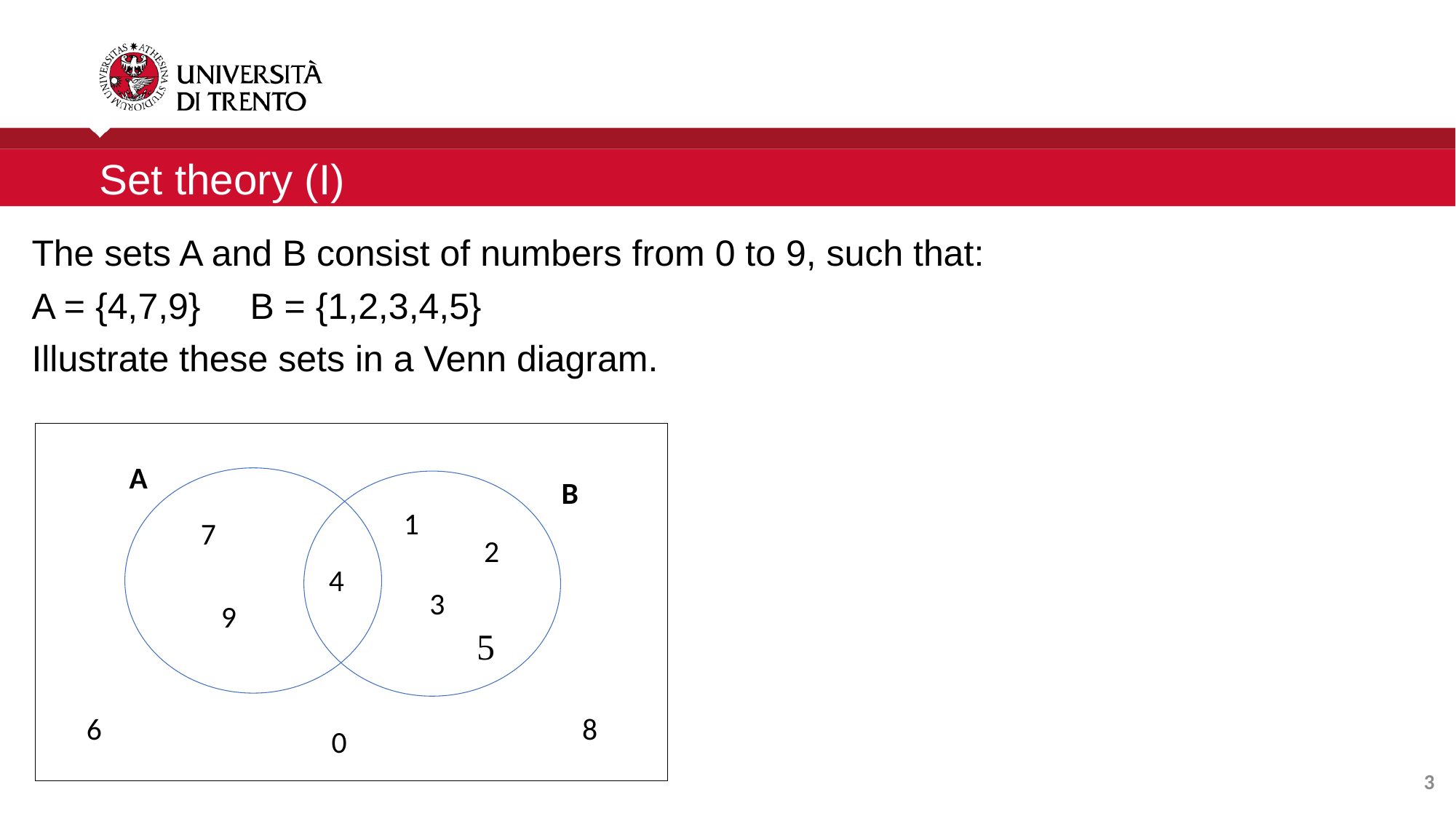

Set theory (I)
The sets A and B consist of numbers from 0 to 9, such that:
A = {4,7,9} 	B = {1,2,3,4,5}
Illustrate these sets in a Venn diagram.

A
B

1
7
2
4
3
9
5
8
6
0

3